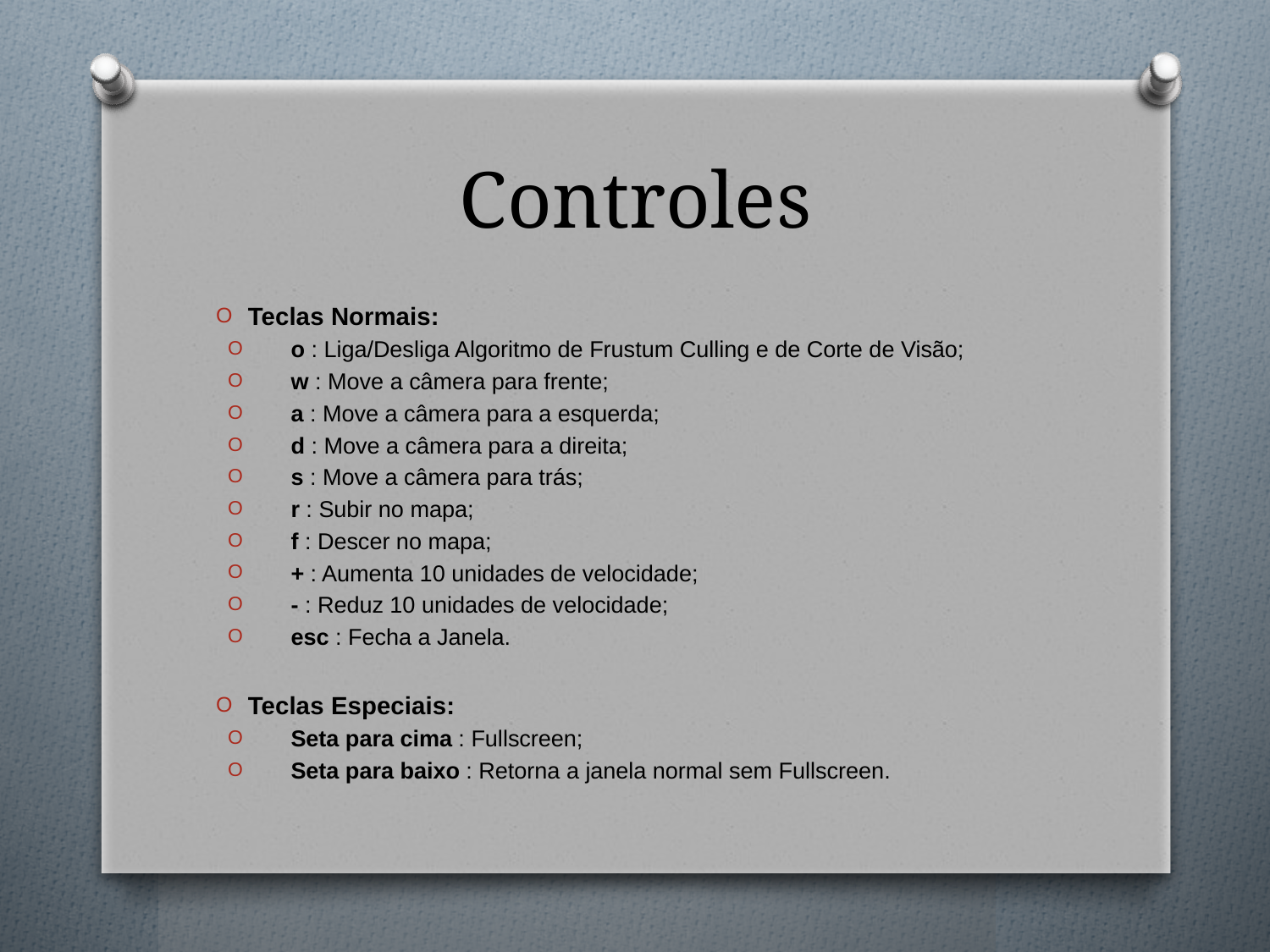

# Controles
Teclas Normais:
o : Liga/Desliga Algoritmo de Frustum Culling e de Corte de Visão;
w : Move a câmera para frente;
a : Move a câmera para a esquerda;
d : Move a câmera para a direita;
s : Move a câmera para trás;
r : Subir no mapa;
f : Descer no mapa;
+ : Aumenta 10 unidades de velocidade;
- : Reduz 10 unidades de velocidade;
esc : Fecha a Janela.

Teclas Especiais:
Seta para cima : Fullscreen;
Seta para baixo : Retorna a janela normal sem Fullscreen.